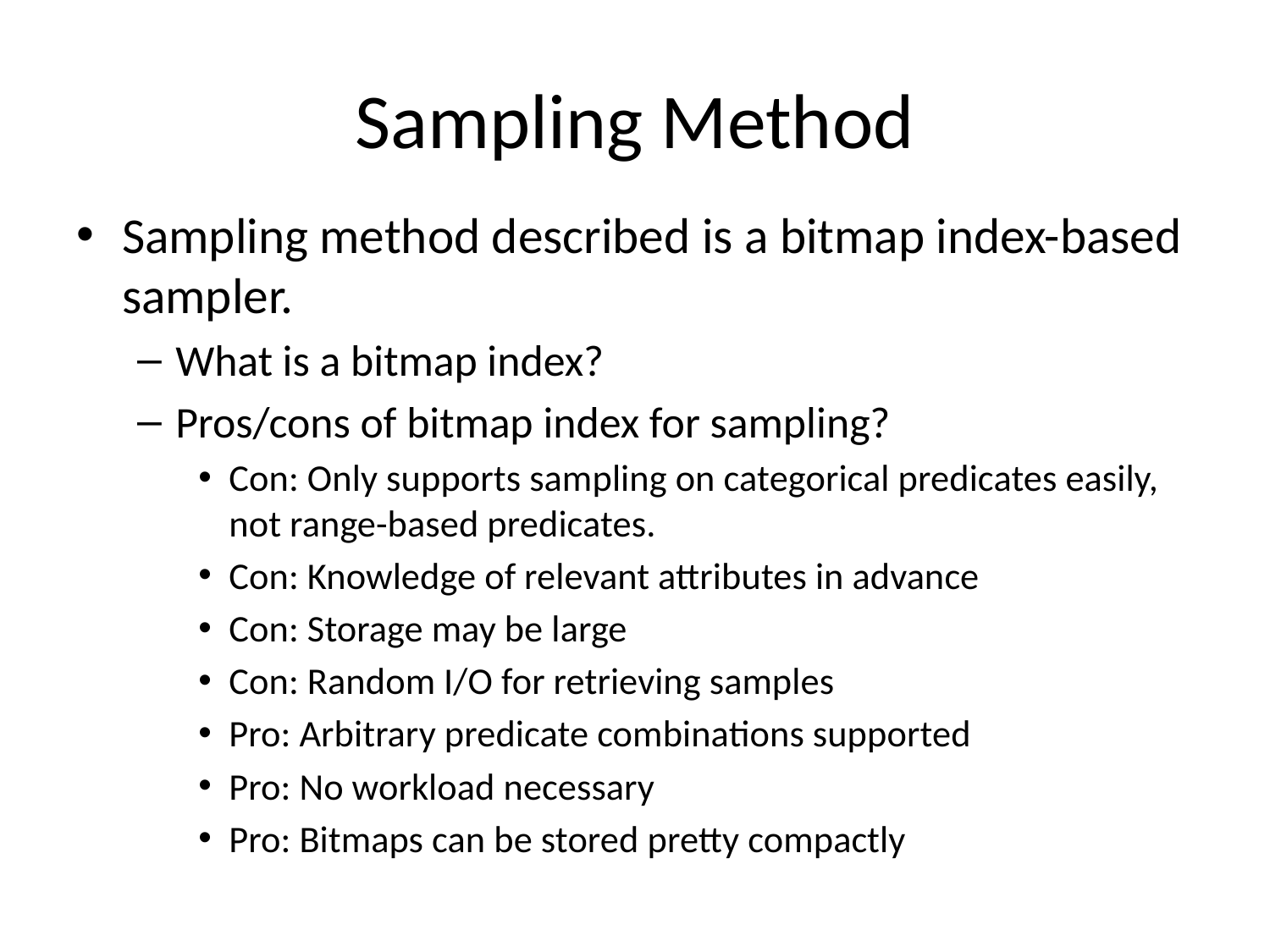

# Sampling Method
Sampling method described is a bitmap index-based sampler.
What is a bitmap index?
Pros/cons of bitmap index for sampling?
Con: Only supports sampling on categorical predicates easily, not range-based predicates.
Con: Knowledge of relevant attributes in advance
Con: Storage may be large
Con: Random I/O for retrieving samples
Pro: Arbitrary predicate combinations supported
Pro: No workload necessary
Pro: Bitmaps can be stored pretty compactly